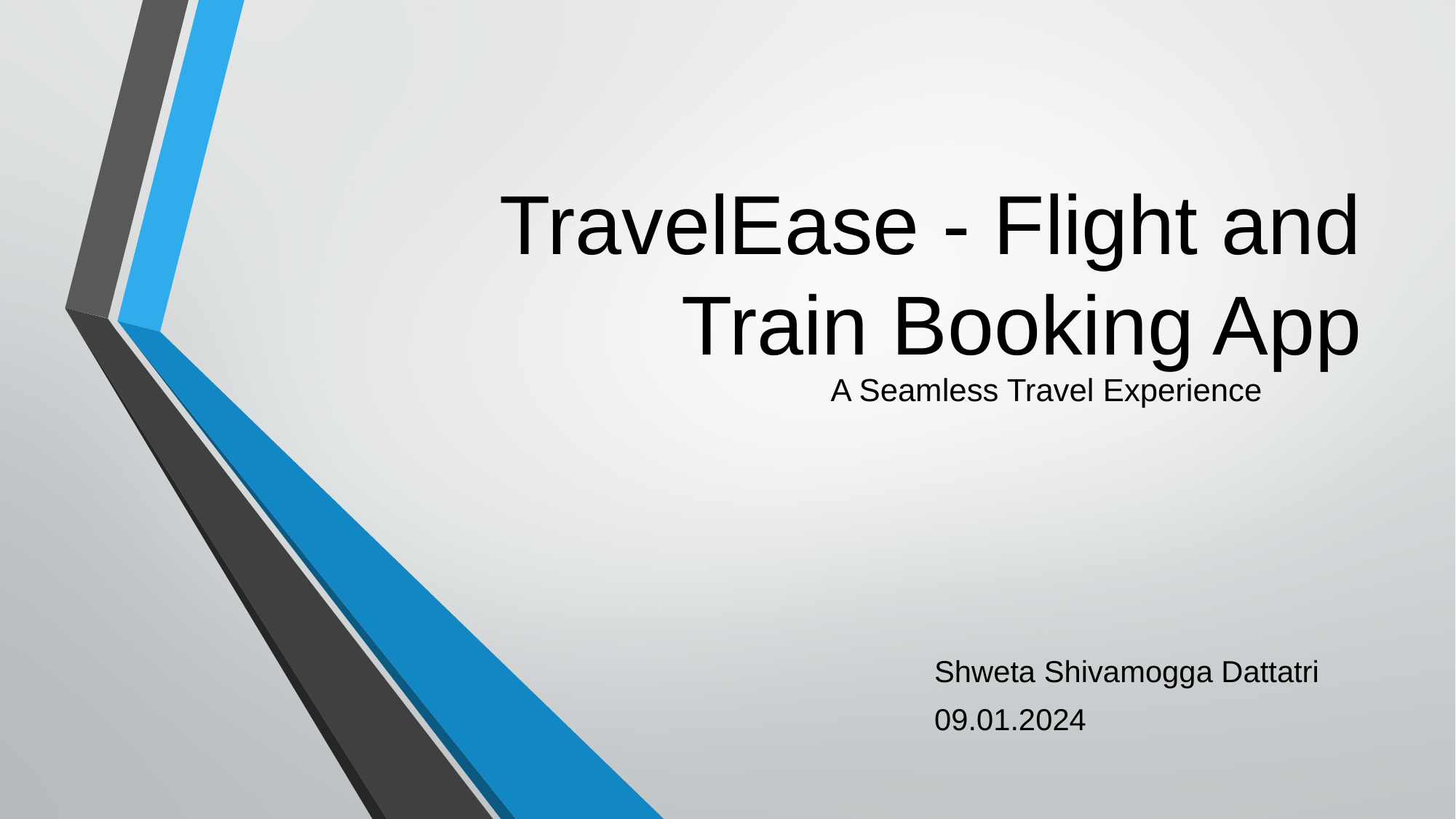

# TravelEase - Flight and Train Booking App
A Seamless Travel Experience
Shweta Shivamogga Dattatri
09.01.2024